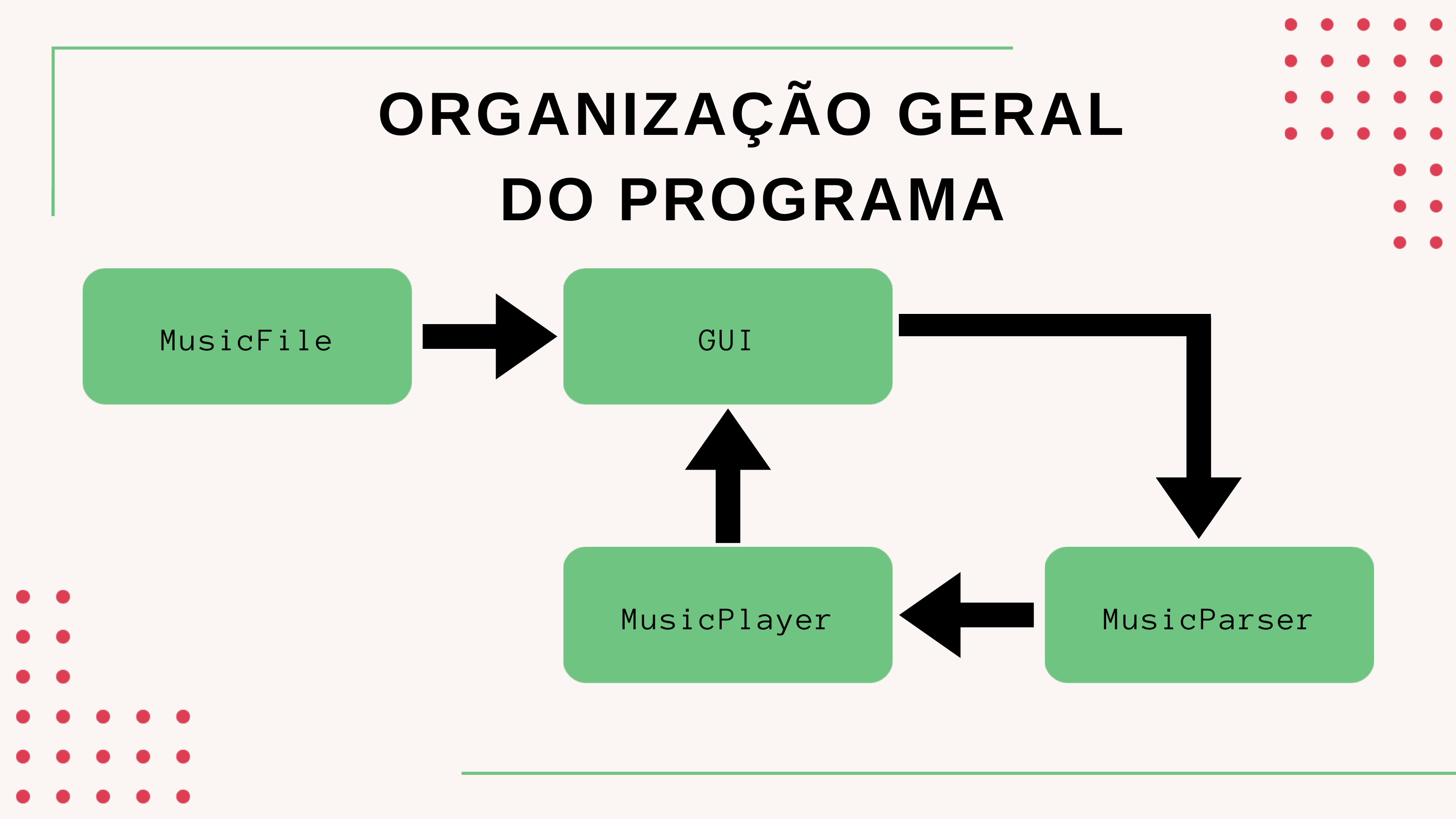

ORGANIZAÇÃO GERAL DO PROGRAMA

MusicFile
GUI

MusicPlayer
MusicParser